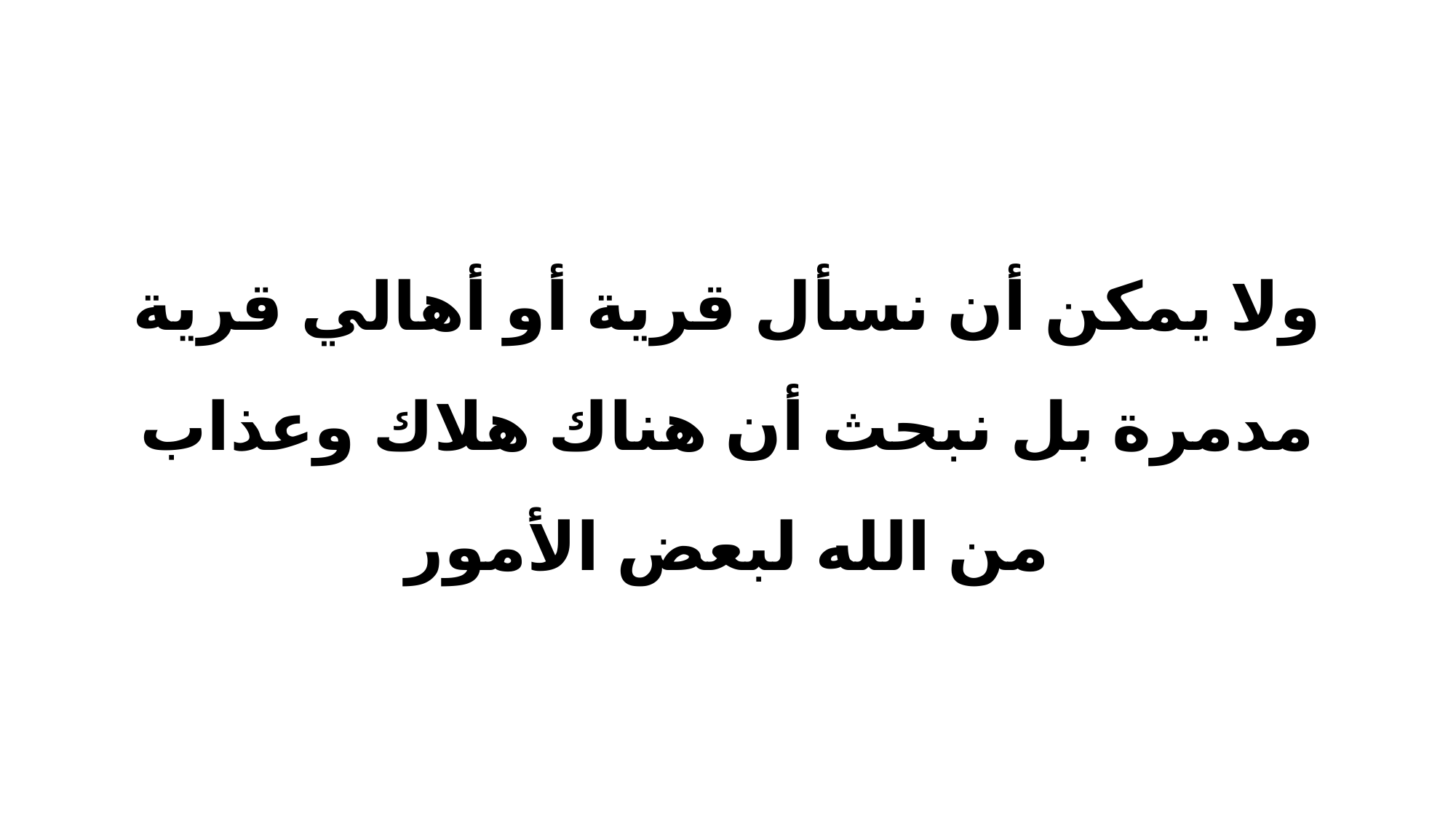

#
ولا يمكن أن نسأل قرية أو أهالي قرية مدمرة بل نبحث أن هناك هلاك وعذاب من الله لبعض الأمور